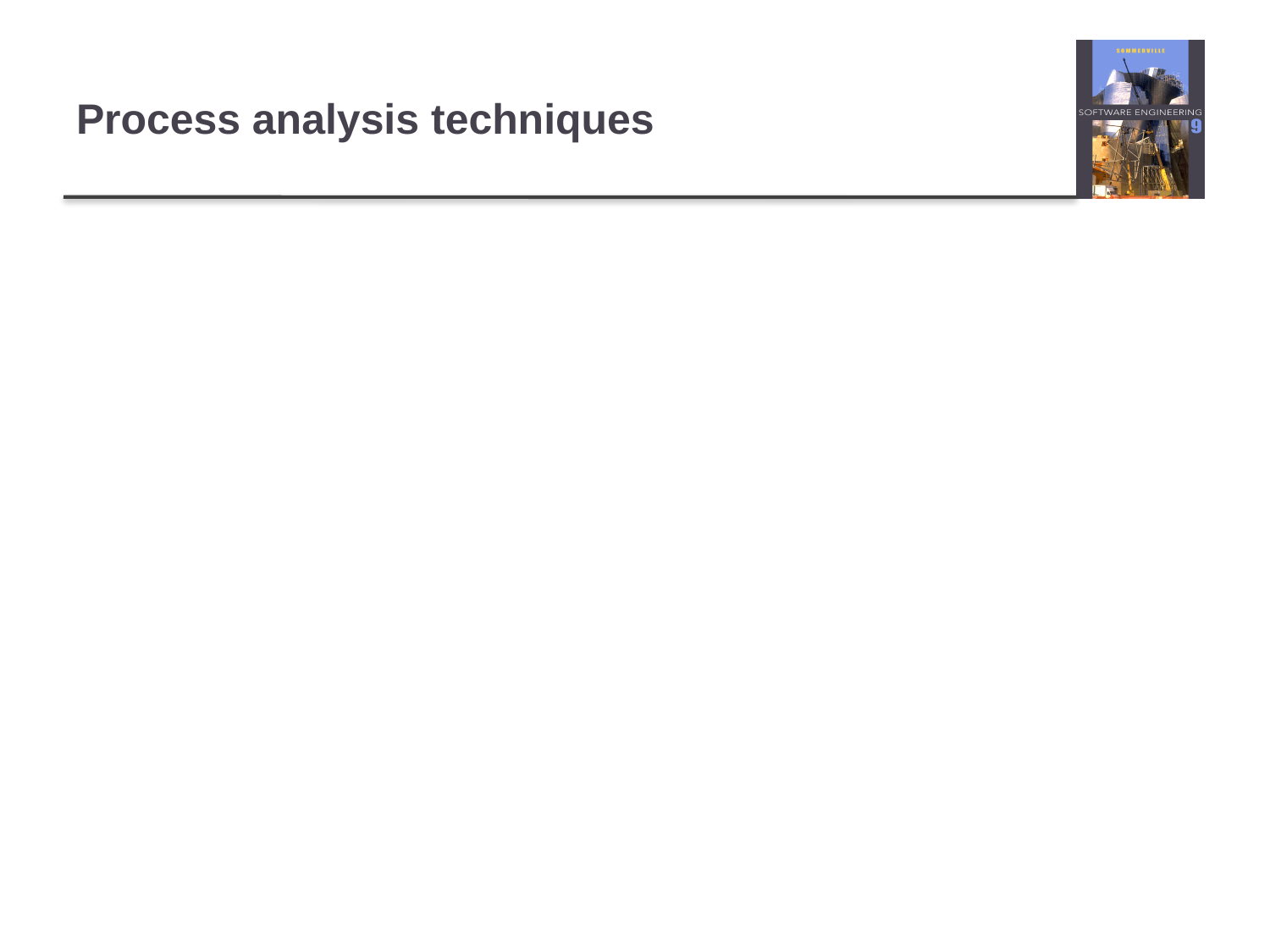

# Process analysis techniques
Published process models and process
standards
It is always best to start process analysis with an existing model. People then may extend and change this.
Questionnaires and interviews
Must be carefully designed. Participants may tell you what they think you want to hear
Ethnographic analysis
Involves assimilating process knowledge by observation